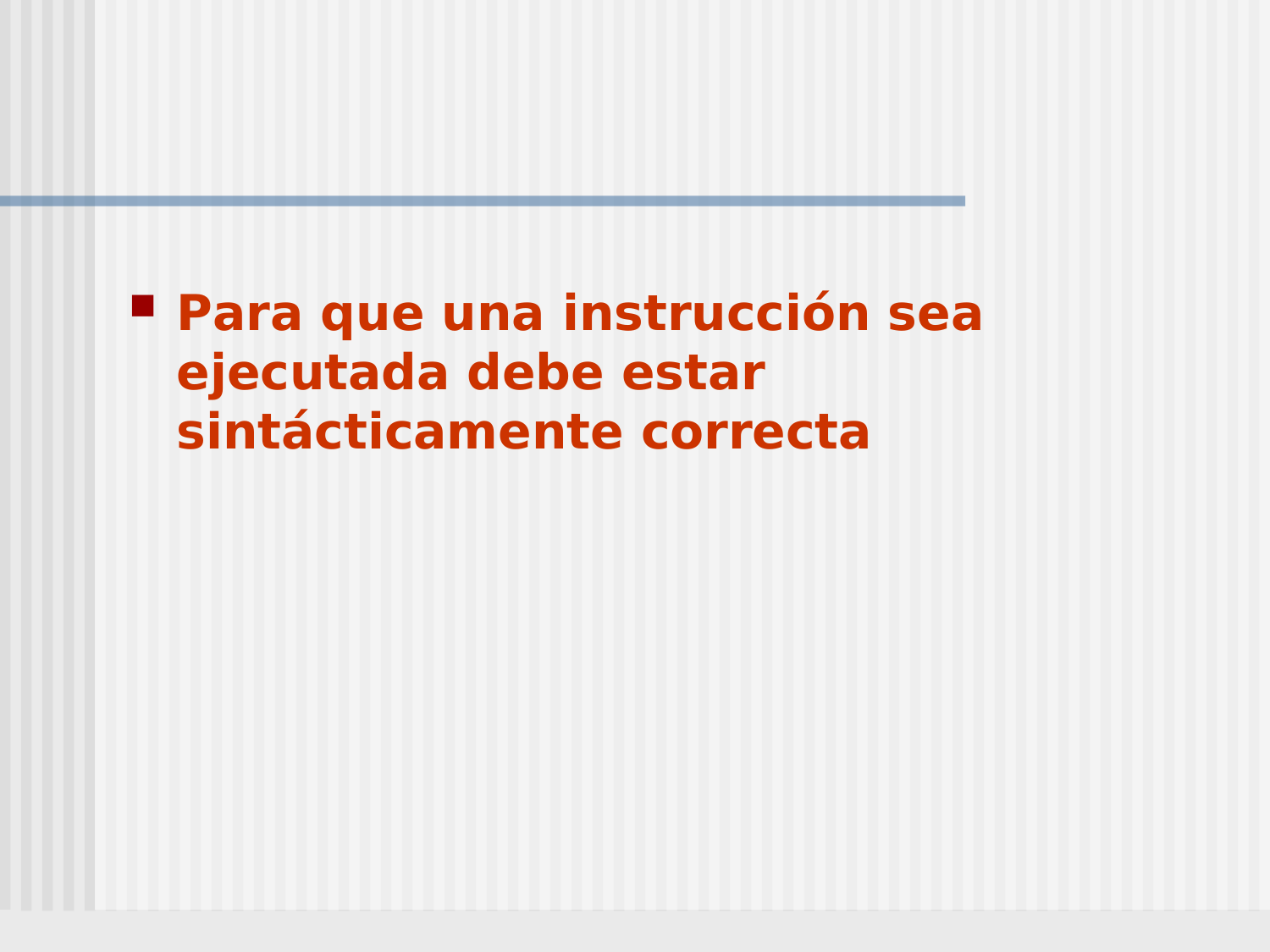

#
Para que una instrucción sea ejecutada debe estar sintácticamente correcta